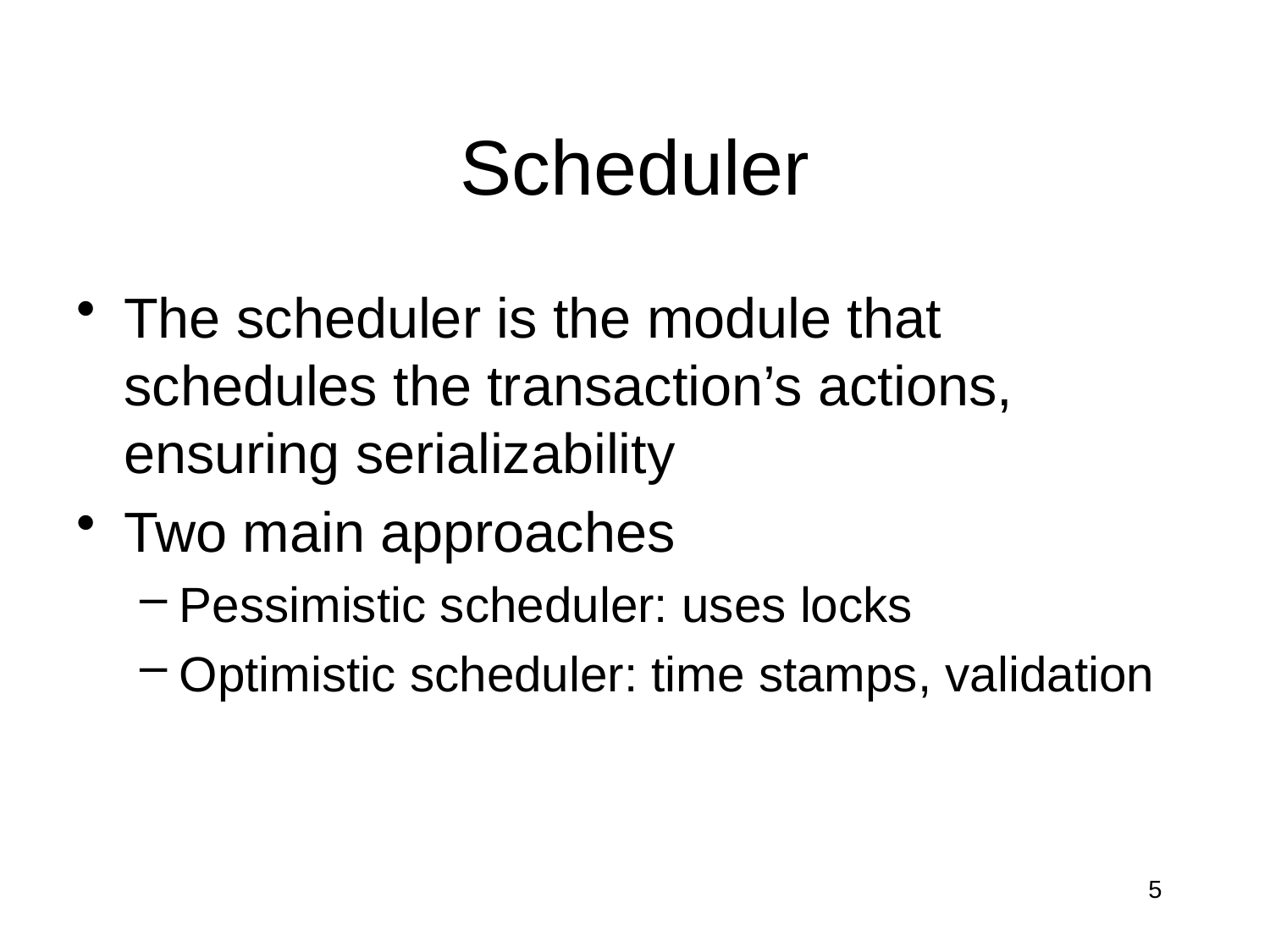

# Scheduler
The scheduler is the module that schedules the transaction’s actions, ensuring serializability
Two main approaches
Pessimistic scheduler: uses locks
Optimistic scheduler: time stamps, validation

5